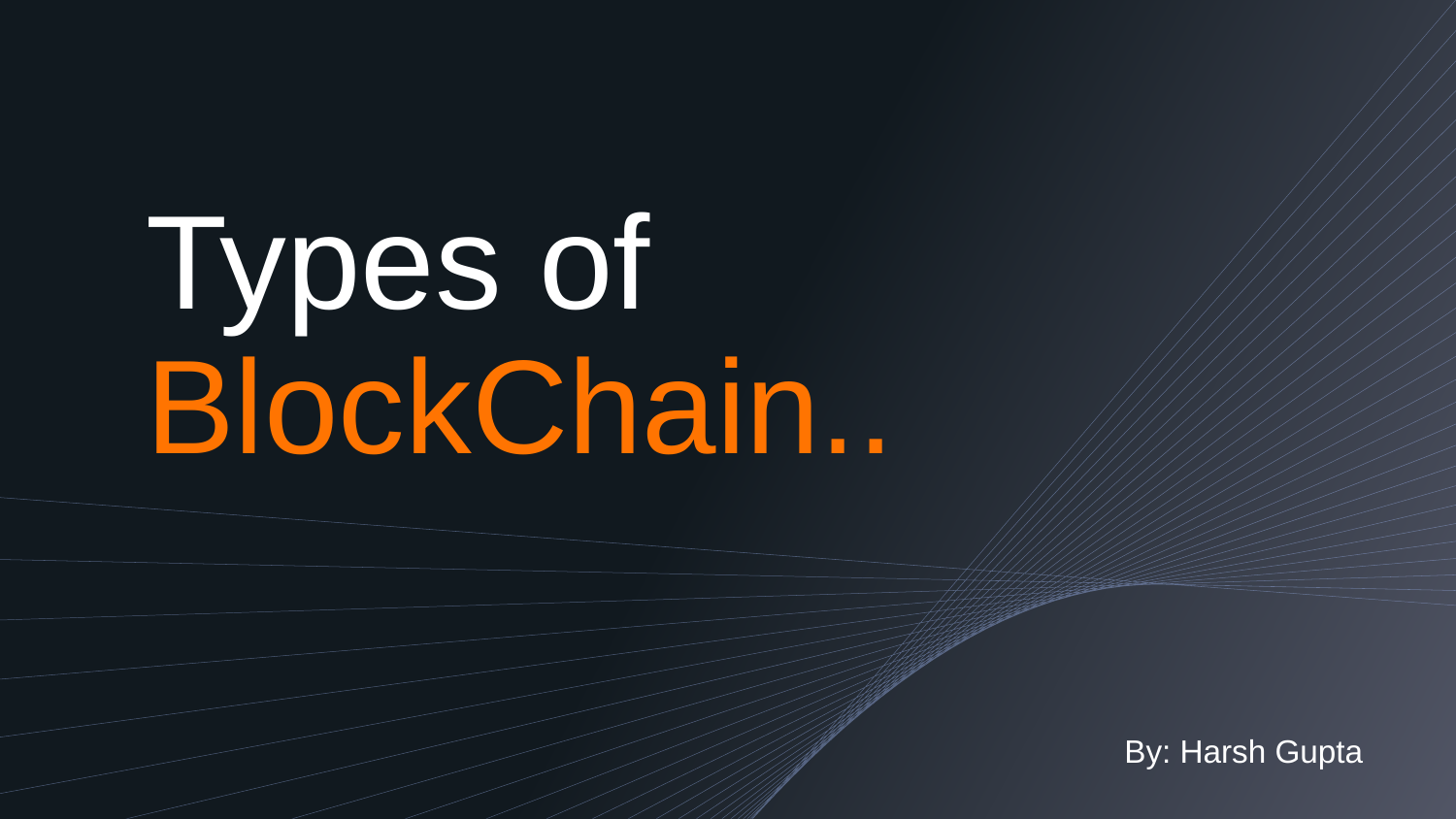

# Types of BlockChain..
By: Harsh Gupta